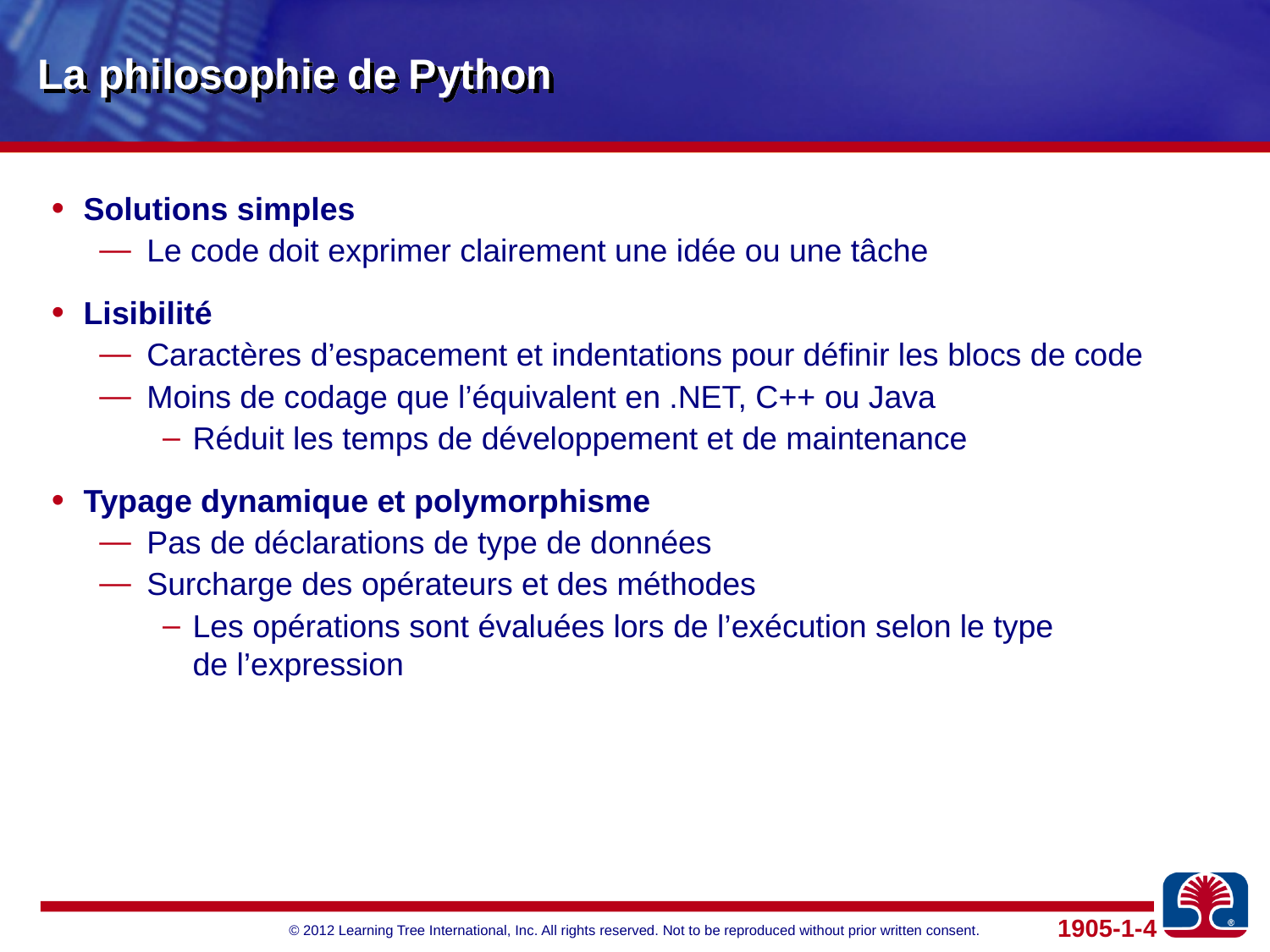

# La philosophie de Python
Solutions simples
Le code doit exprimer clairement une idée ou une tâche
Lisibilité
Caractères d’espacement et indentations pour définir les blocs de code
Moins de codage que l’équivalent en .NET, C++ ou Java
Réduit les temps de développement et de maintenance
Typage dynamique et polymorphisme
Pas de déclarations de type de données
Surcharge des opérateurs et des méthodes
Les opérations sont évaluées lors de l’exécution selon le type
de l’expression